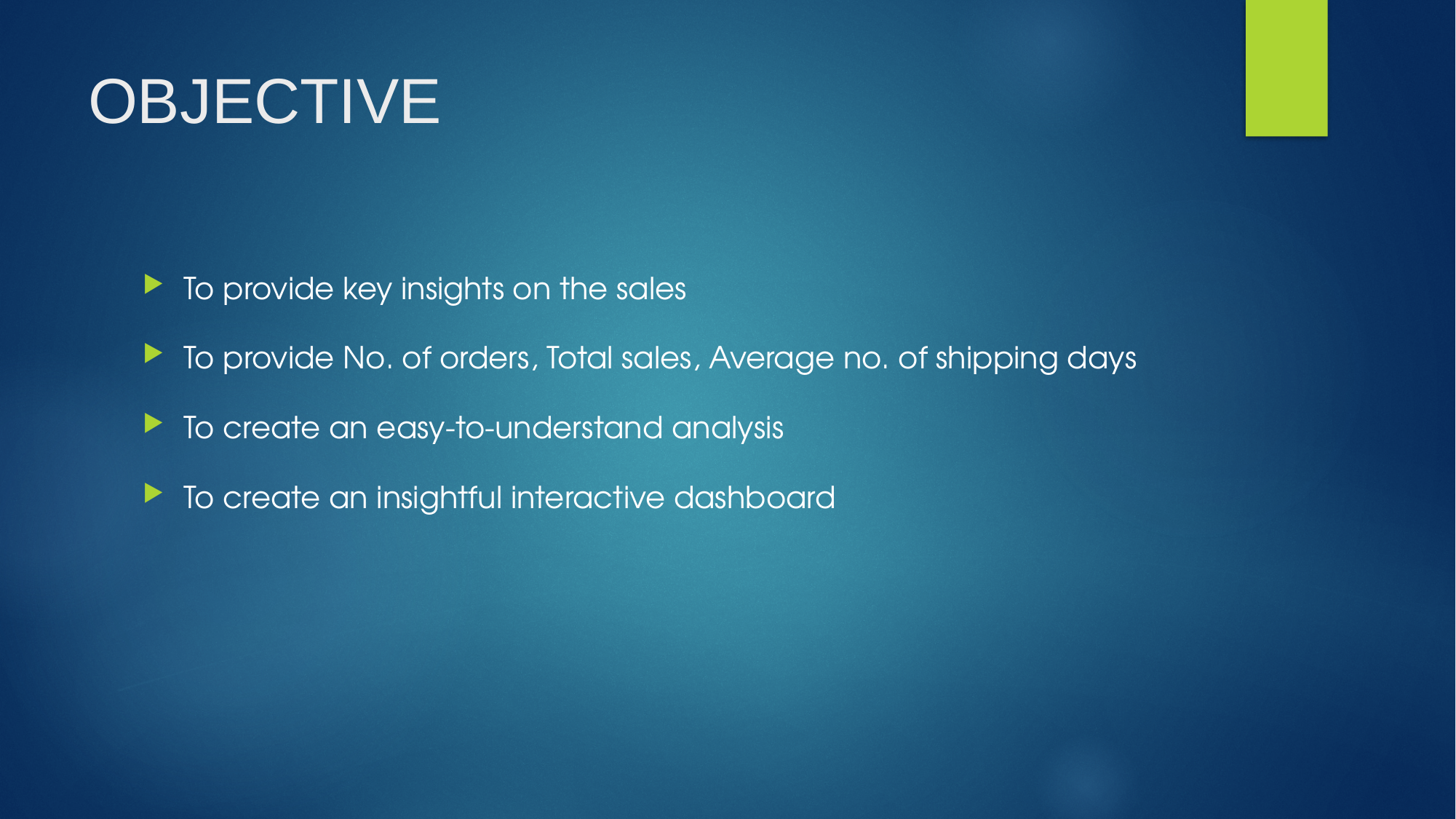

# OBJECTIVE
To provide key insights on the sales
To provide No. of orders, Total sales, Average no. of shipping days
To create an easy-to-understand analysis
To create an insightful interactive dashboard